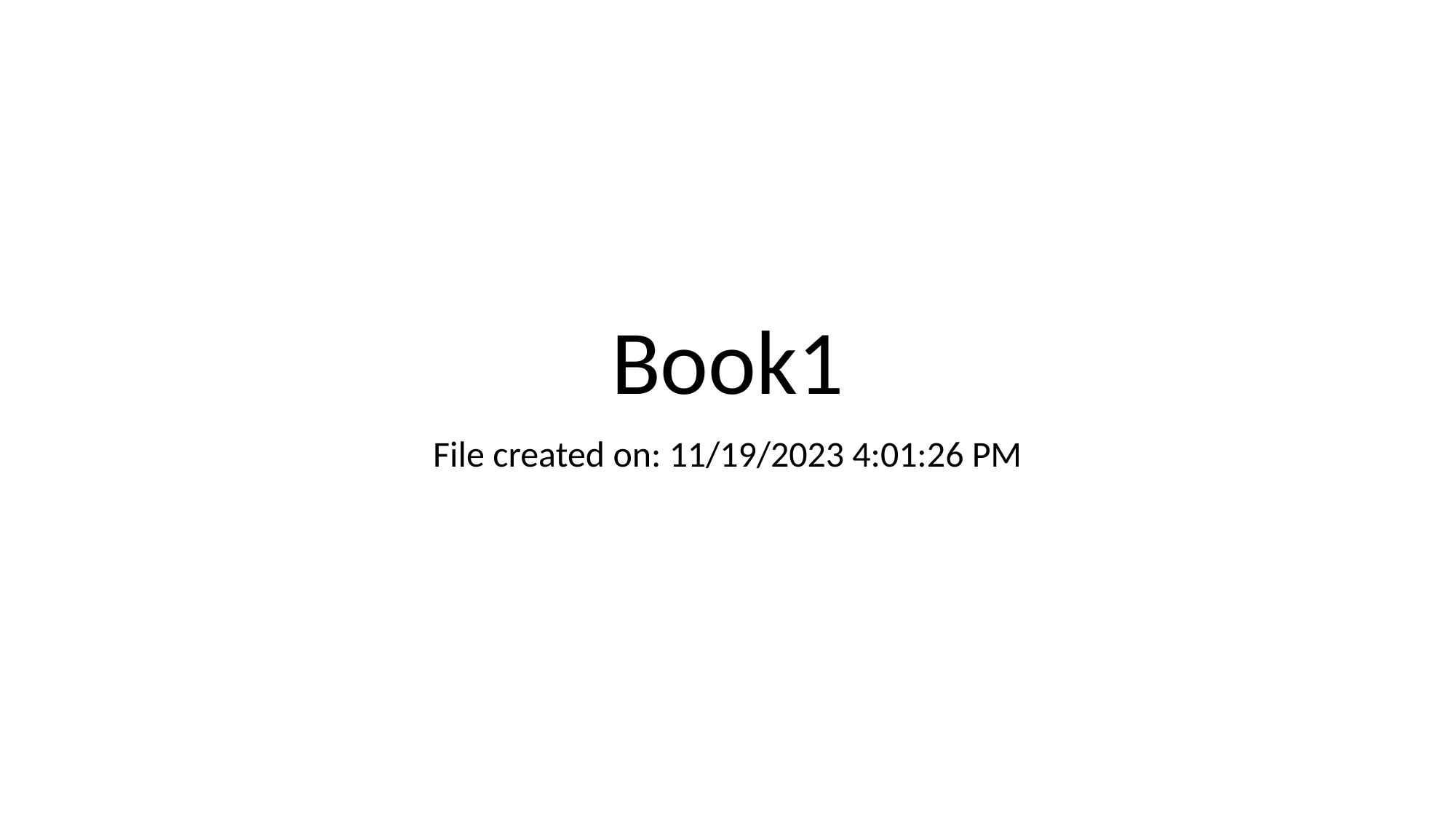

# Book1
File created on: 11/19/2023 4:01:26 PM